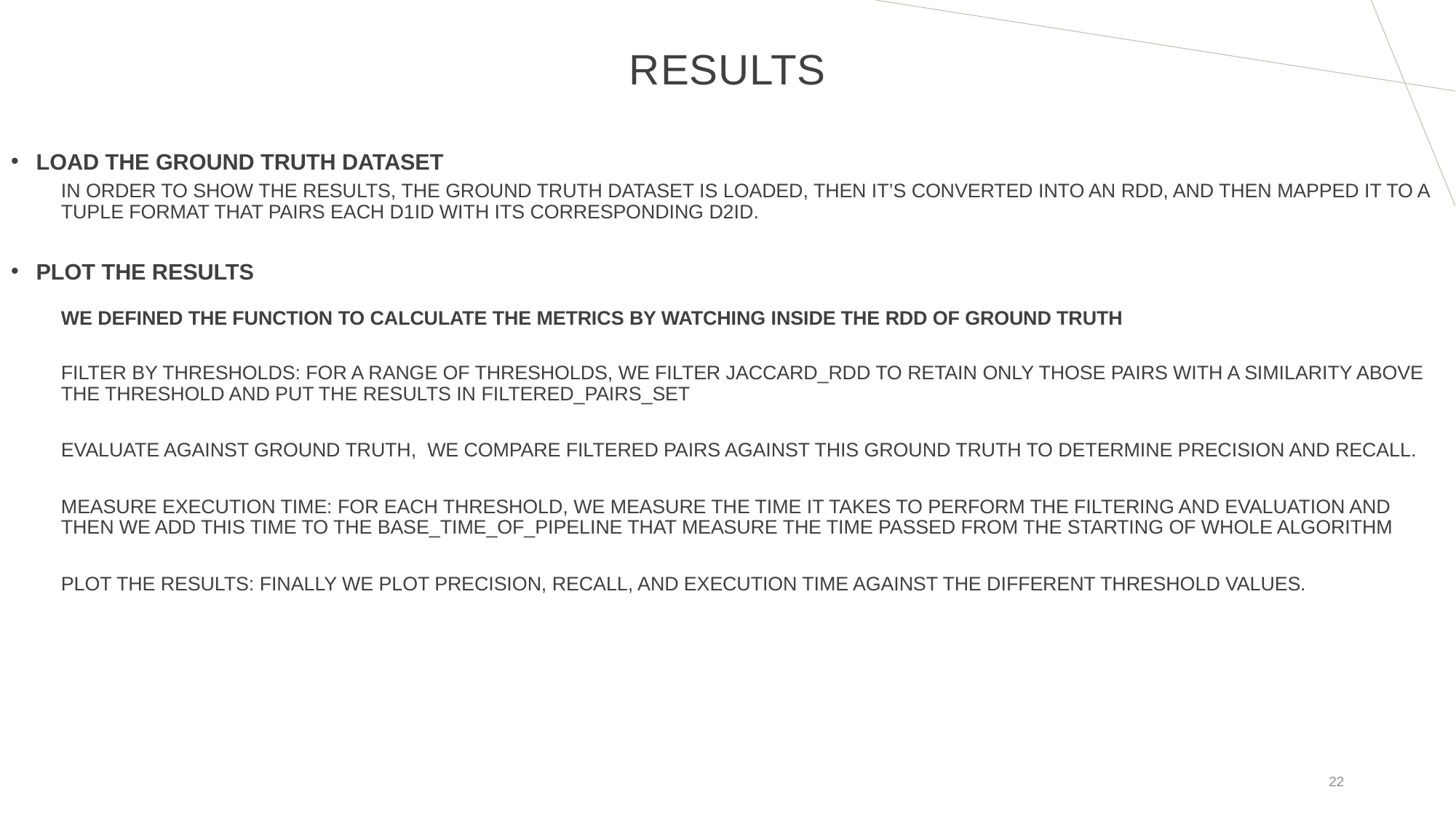

# Results
Load the ground truth dataset
In order to show the results, the ground truth dataset is Loaded, then it’s converted into an RDD, and then mapped it to a tuple format that pairs each d1Id with its corresponding d2Id.

Plot the results

WE DEFINED THE FUNCTION TO CALCULATE THE METRICS BY WATCHING INSIDE THE RDD OF GROUND TRUTH

Filter by Thresholds: for a range of thresholds, we filter jaccard_rdd to retain only those pairs with a similarity above the threshold AND PUT THE RESULTS IN filtered_pairs_set

Evaluate Against Ground TrutH,  we compare filtered pairs against this ground truth to determine precision and recall.

Measure Execution Time: for each threshold, we measure the time it takes to perform the filtering and evaluation and then we add this time to the base_time_of_pipeline that measure the time passed from the starting of WHOLE ALGORITHM

Plot the Results: finally we plot precision, recall, and execution time against the different threshold values.

22